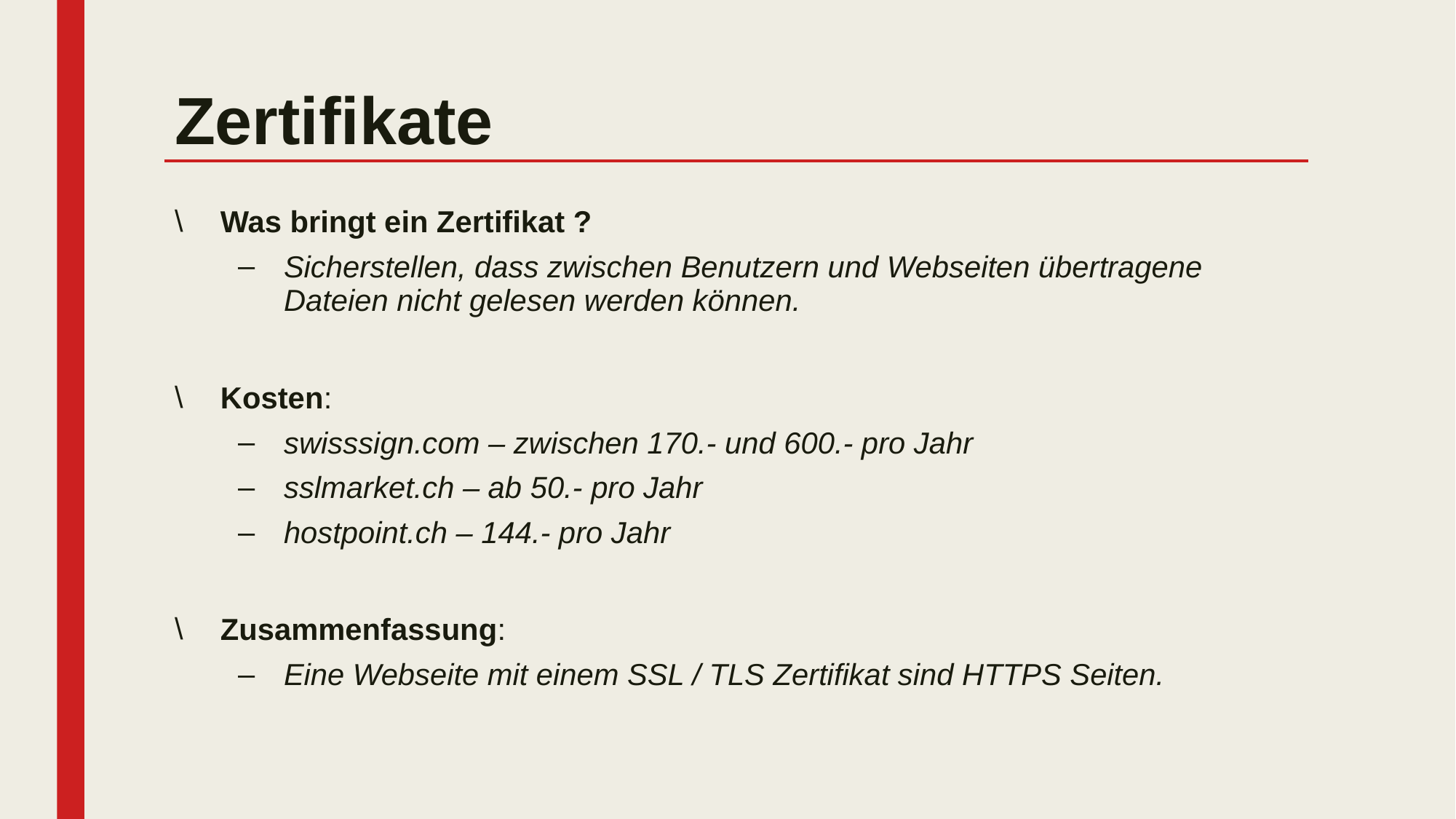

# Zertifikate
Was bringt ein Zertifikat ?
Sicherstellen, dass zwischen Benutzern und Webseiten übertragene Dateien nicht gelesen werden können.

Kosten:
swisssign.com – zwischen 170.- und 600.- pro Jahr
sslmarket.ch – ab 50.- pro Jahr
hostpoint.ch – 144.- pro Jahr

Zusammenfassung:
Eine Webseite mit einem SSL / TLS Zertifikat sind HTTPS Seiten.